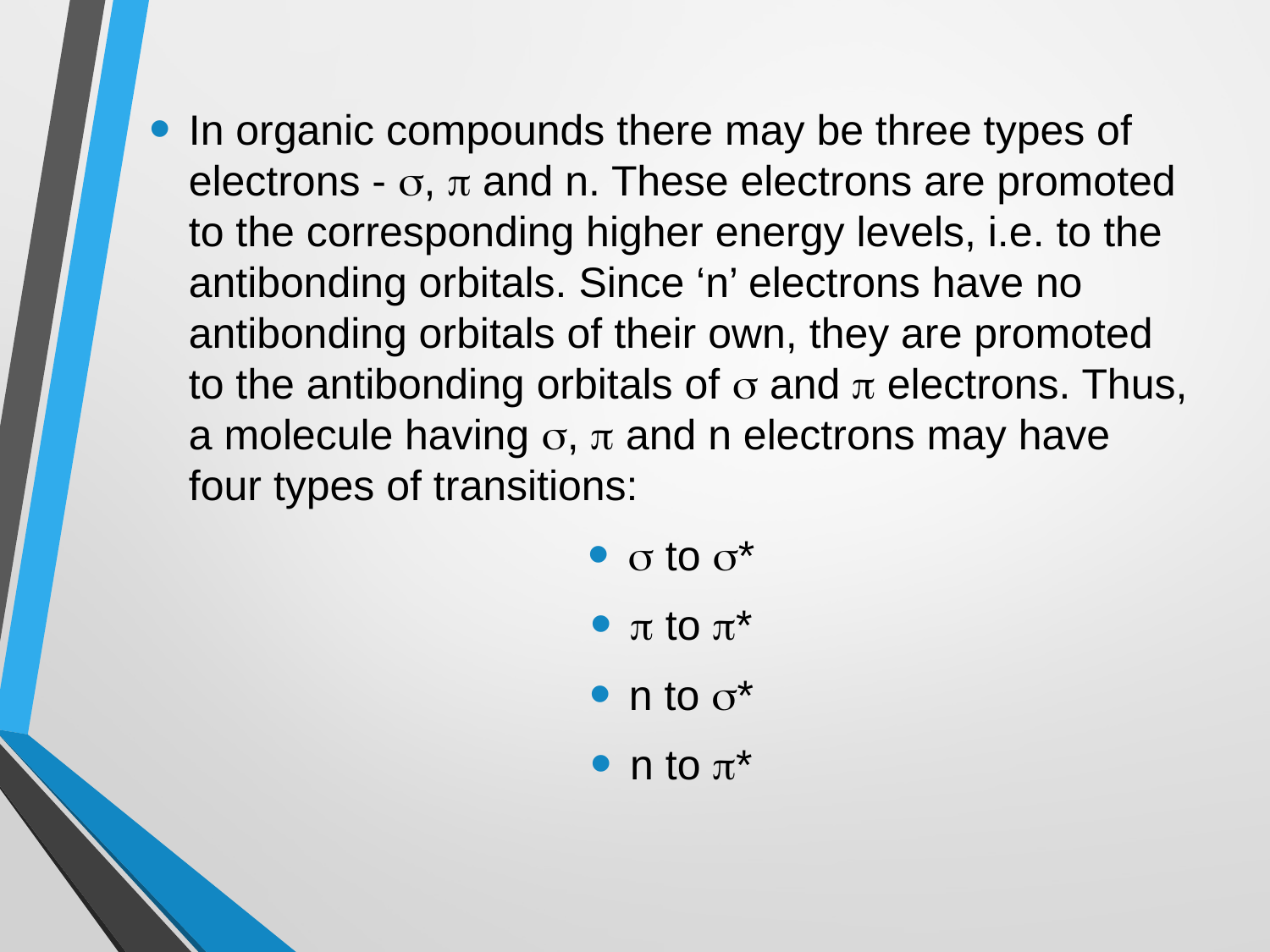

In organic compounds there may be three types of electrons - σ, π and n. These electrons are promoted to the corresponding higher energy levels, i.e. to the antibonding orbitals. Since ‘n’ electrons have no antibonding orbitals of their own, they are promoted to the antibonding orbitals of σ and π electrons. Thus, a molecule having σ, π and n electrons may have four types of transitions:
σ to σ*
π to π*
n to σ*
n to π*